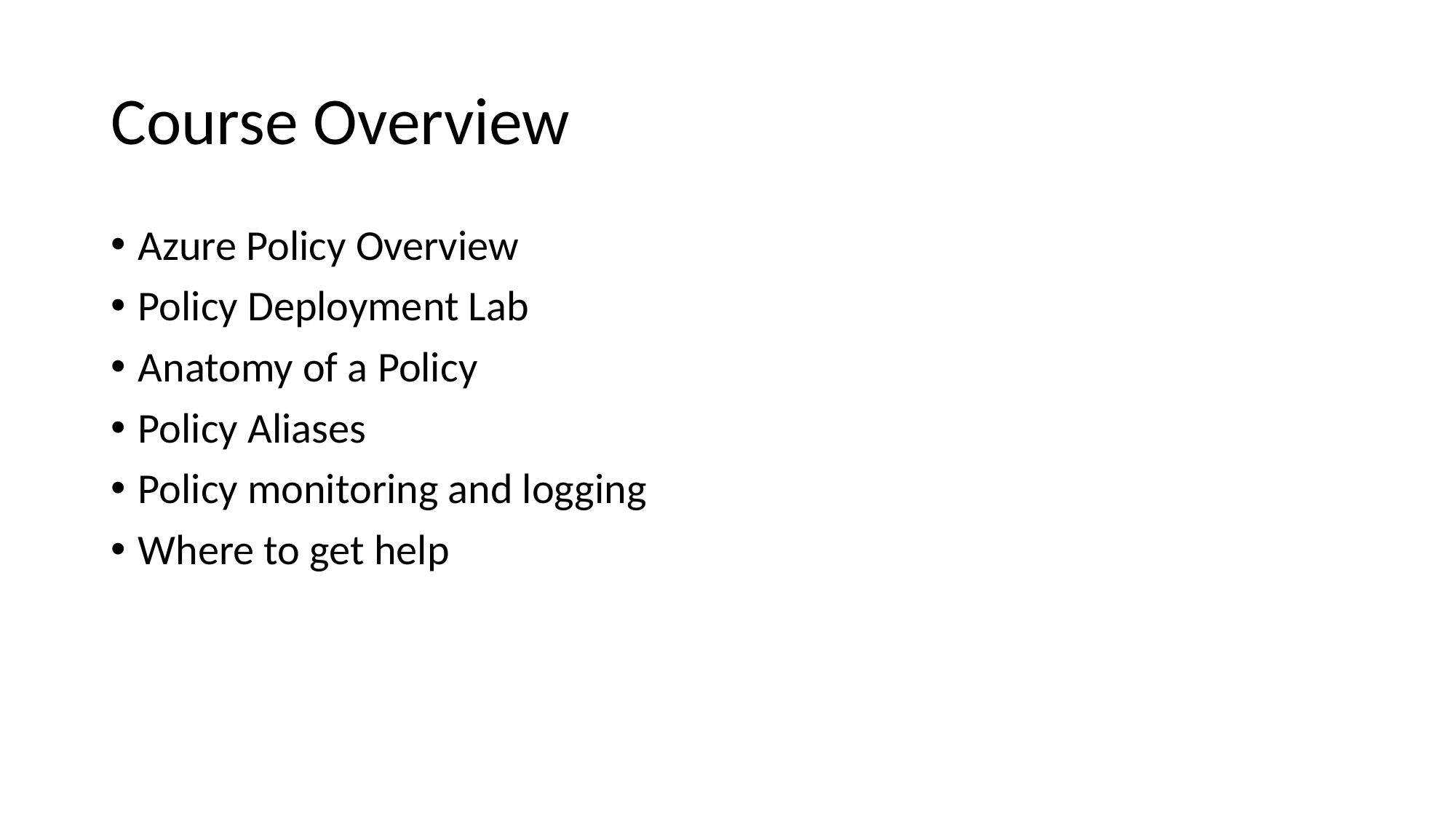

# Course Overview
Azure Policy Overview
Policy Deployment Lab
Anatomy of a Policy
Policy Aliases
Policy monitoring and logging
Where to get help